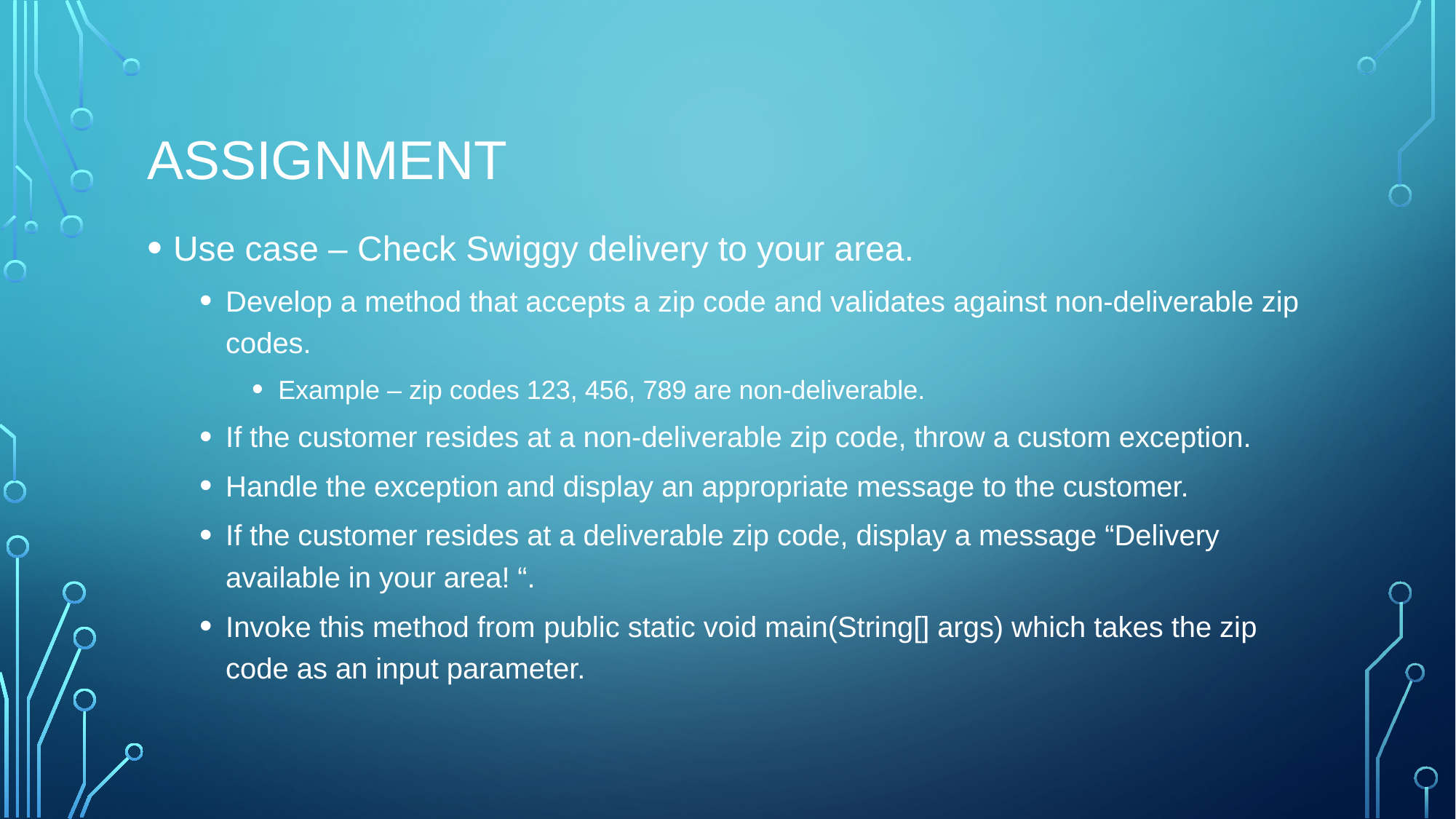

# assignment
Use case – Check Swiggy delivery to your area.
Develop a method that accepts a zip code and validates against non-deliverable zip codes.
Example – zip codes 123, 456, 789 are non-deliverable.
If the customer resides at a non-deliverable zip code, throw a custom exception.
Handle the exception and display an appropriate message to the customer.
If the customer resides at a deliverable zip code, display a message “Delivery available in your area! “.
Invoke this method from public static void main(String[] args) which takes the zip code as an input parameter.